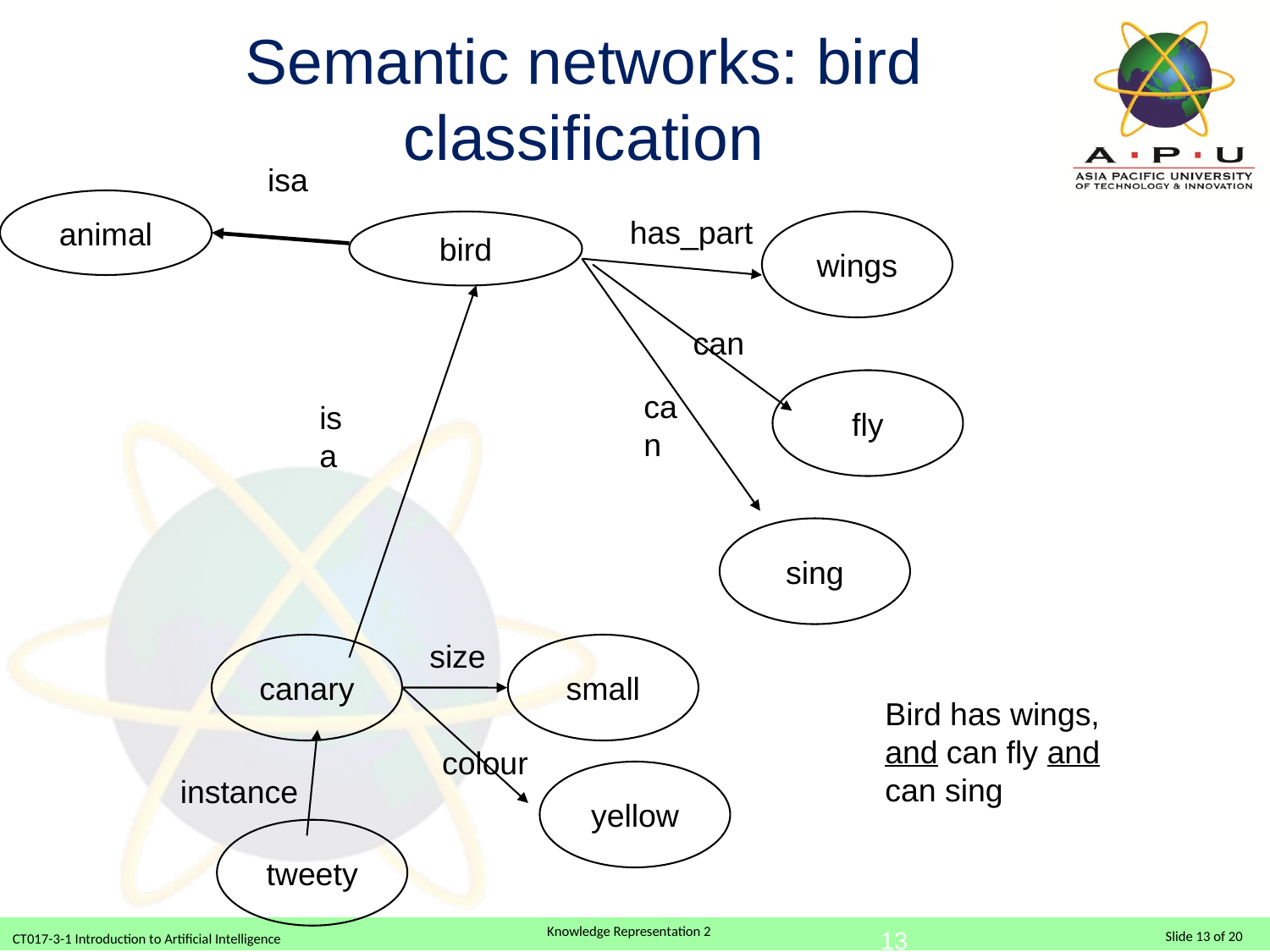

# Semantic networks: bird classification
isa
animal
has_part
bird
wings

can
fly
can
isa
sing
size
canary
small

Bird has wings,
and can fly and
can sing

colour
yellow
instance
tweety
13